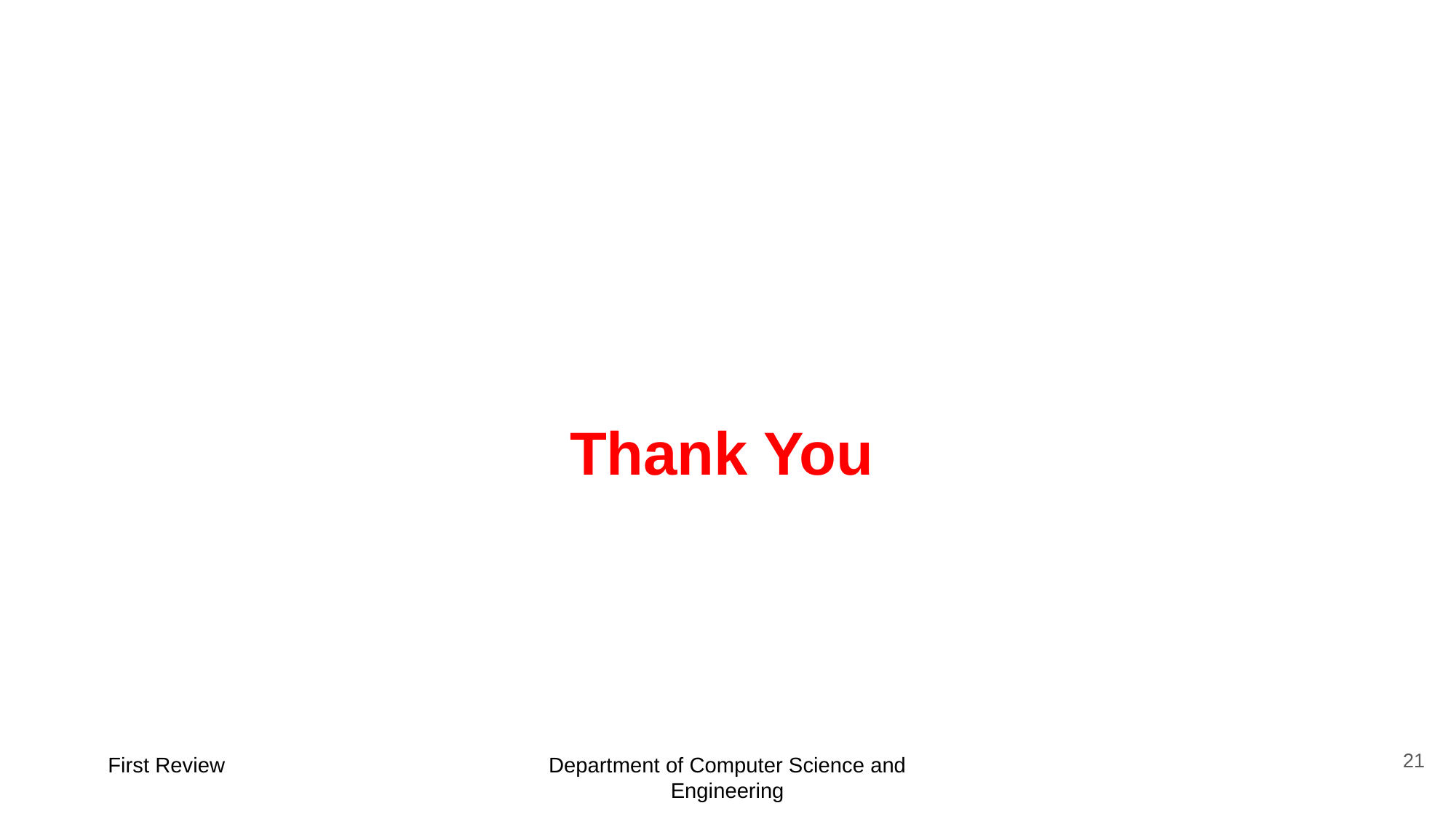

# Thank You
21
First Review
Department of Computer Science and Engineering